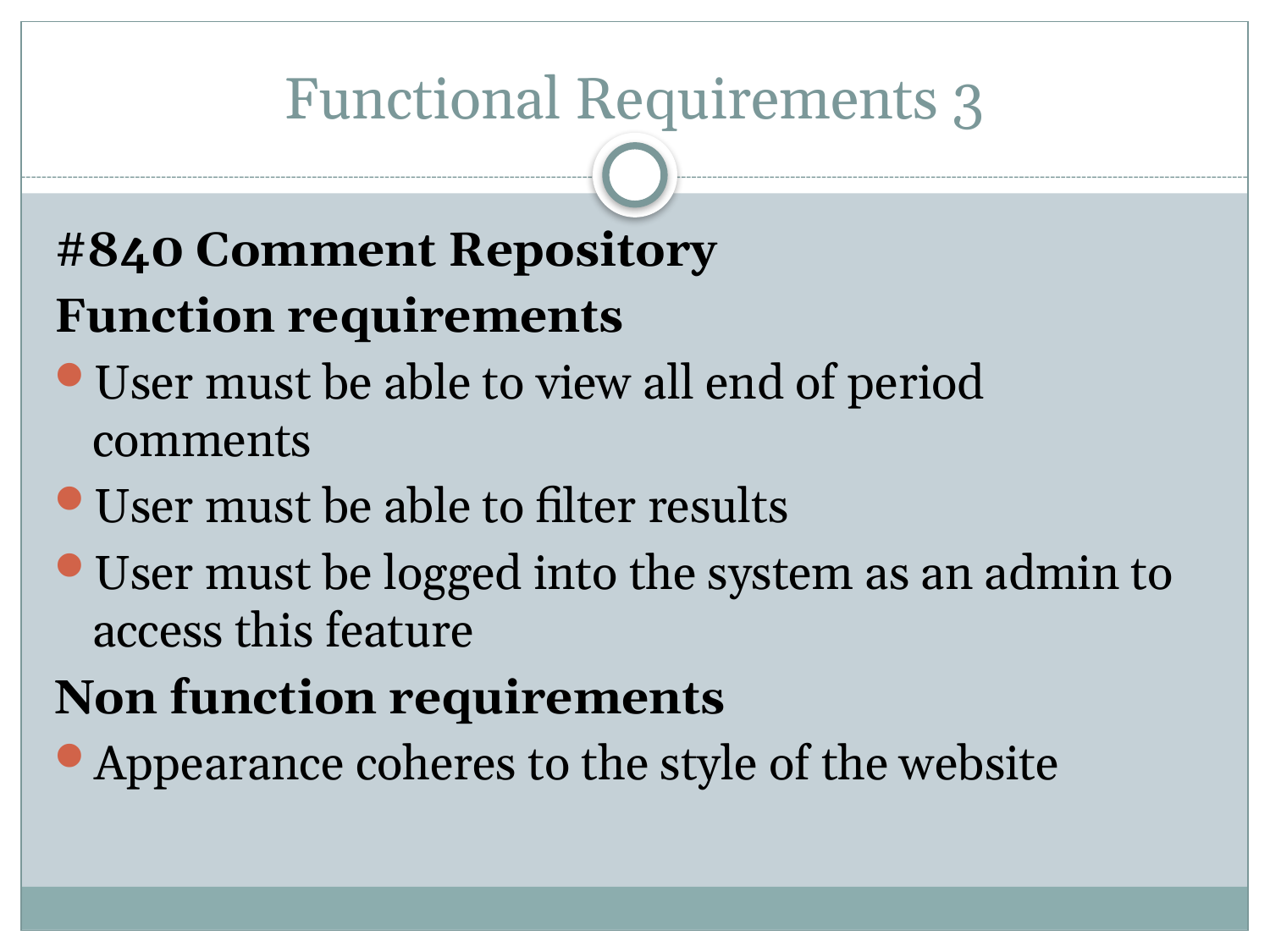

# Functional Requirements 3
#840 Comment Repository
Function requirements
User must be able to view all end of period comments
User must be able to filter results
User must be logged into the system as an admin to access this feature
Non function requirements
Appearance coheres to the style of the website